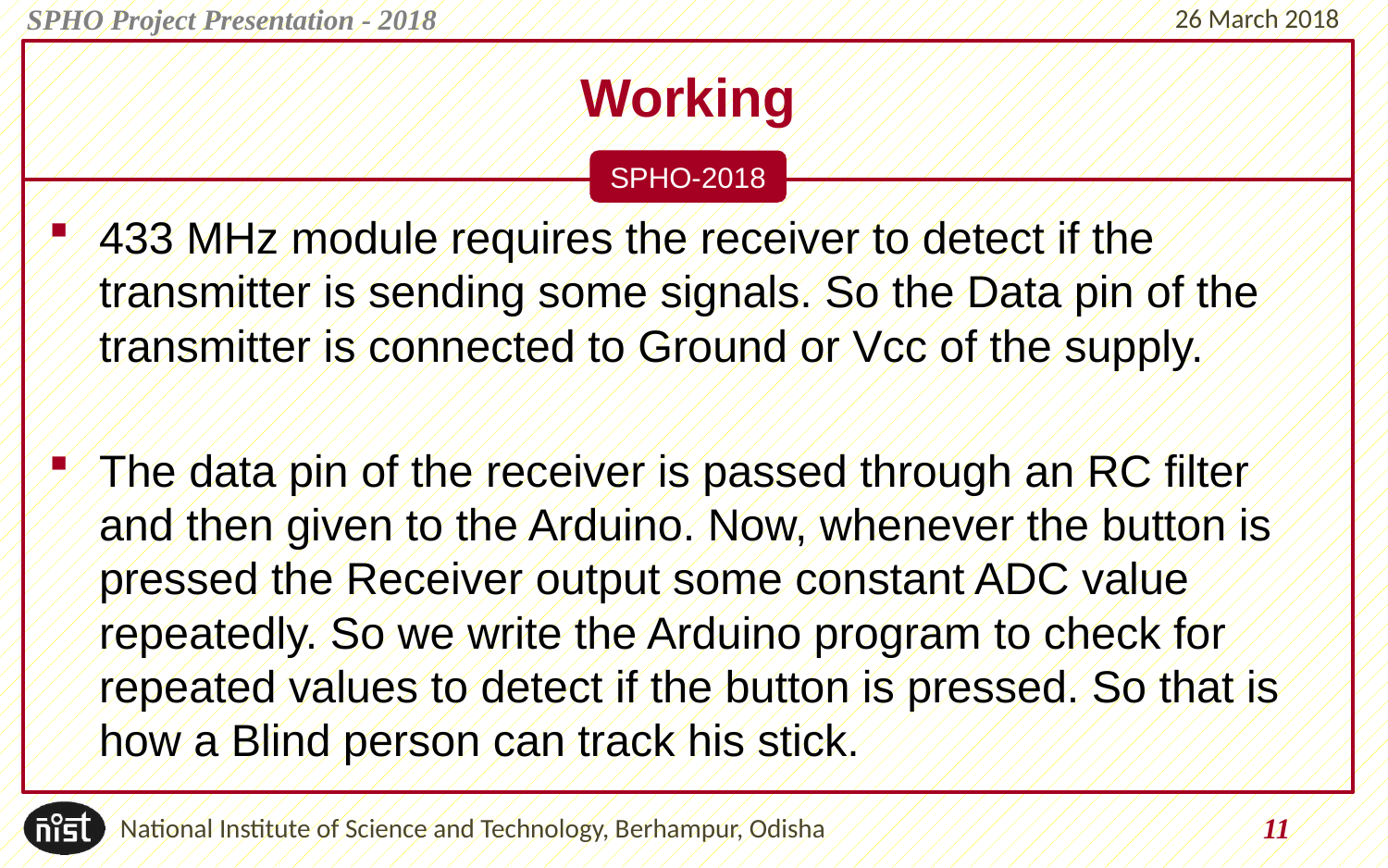

26 March 2018
# Working
433 MHz module requires the receiver to detect if the transmitter is sending some signals. So the Data pin of the transmitter is connected to Ground or Vcc of the supply.

The data pin of the receiver is passed through an RC filter and then given to the Arduino. Now, whenever the button is pressed the Receiver output some constant ADC value repeatedly. So we write the Arduino program to check for repeated values to detect if the button is pressed. So that is how a Blind person can track his stick.

National Institute of Science and Technology, Berhampur, Odisha
11